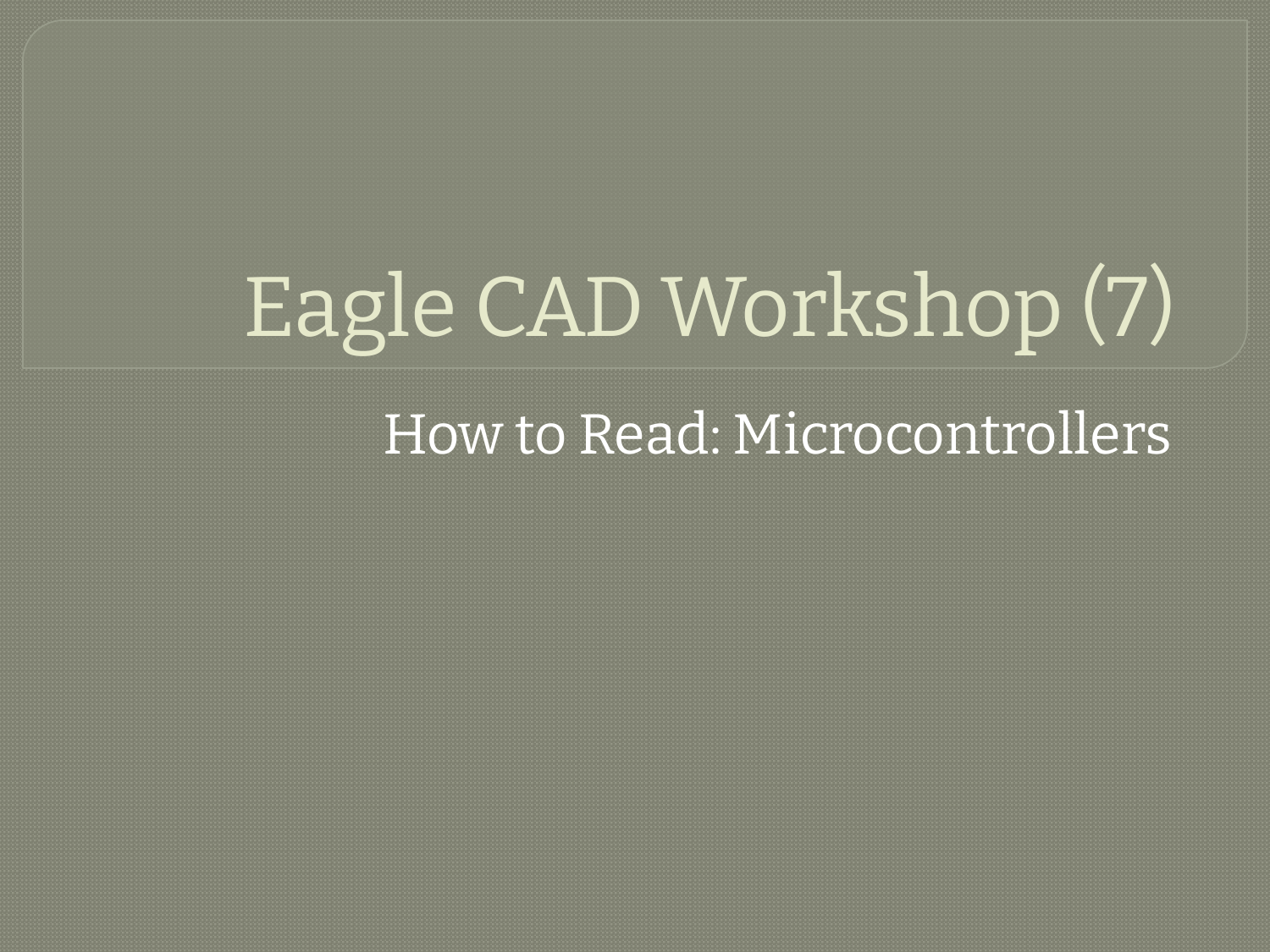

# Eagle CAD Workshop (7)
How to Read: Microcontrollers